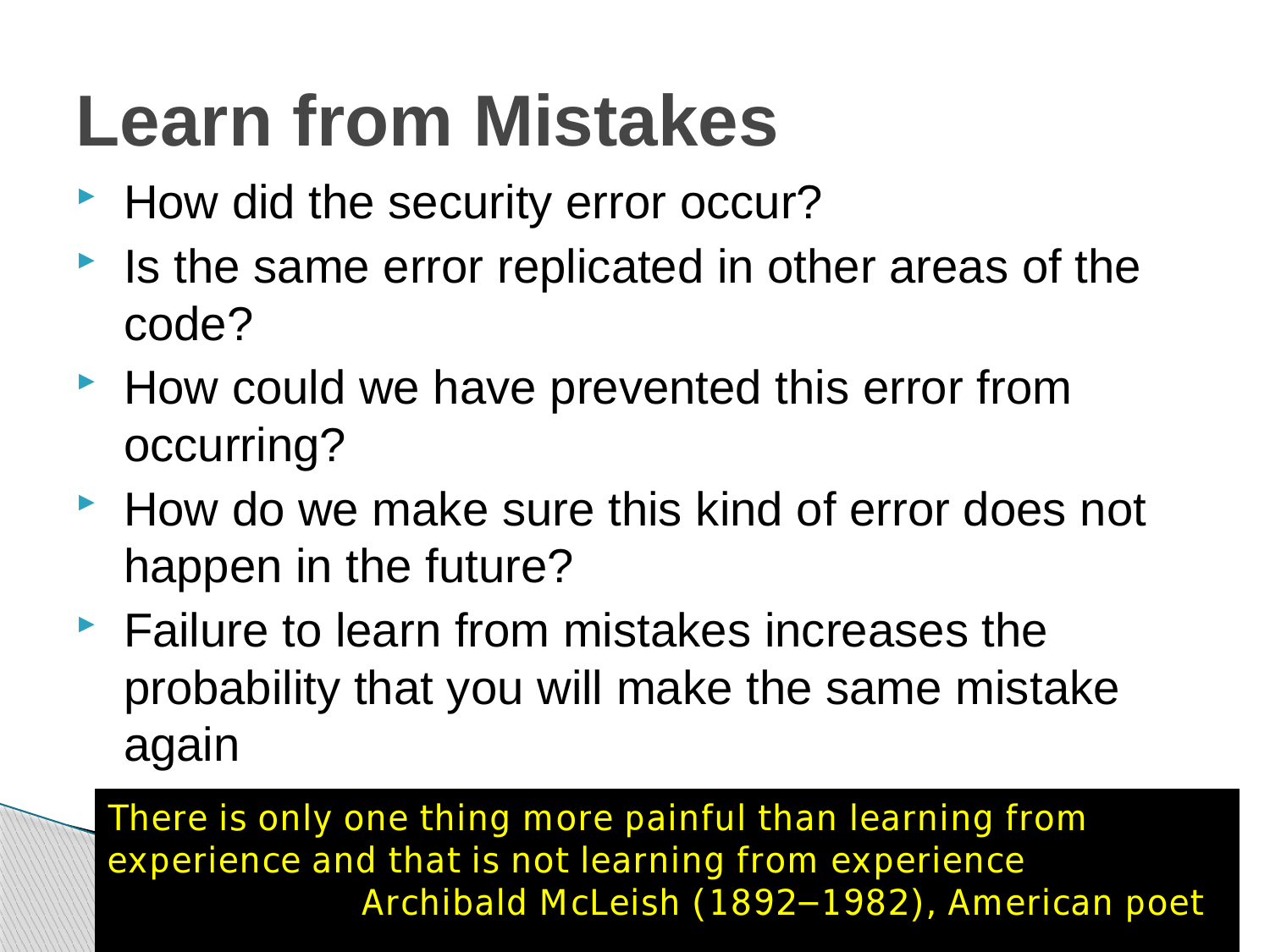

# Learn from Mistakes
How did the security error occur?
Is the same error replicated in other areas of the code?
How could we have prevented this error from occurring?
How do we make sure this kind of error does not happen in the future?
Failure to learn from mistakes increases the probability that you will make the same mistake again

There is only one thing more painful than learning from experience and that is not learning from experience
		Archibald McLeish (1892–1982), American poet